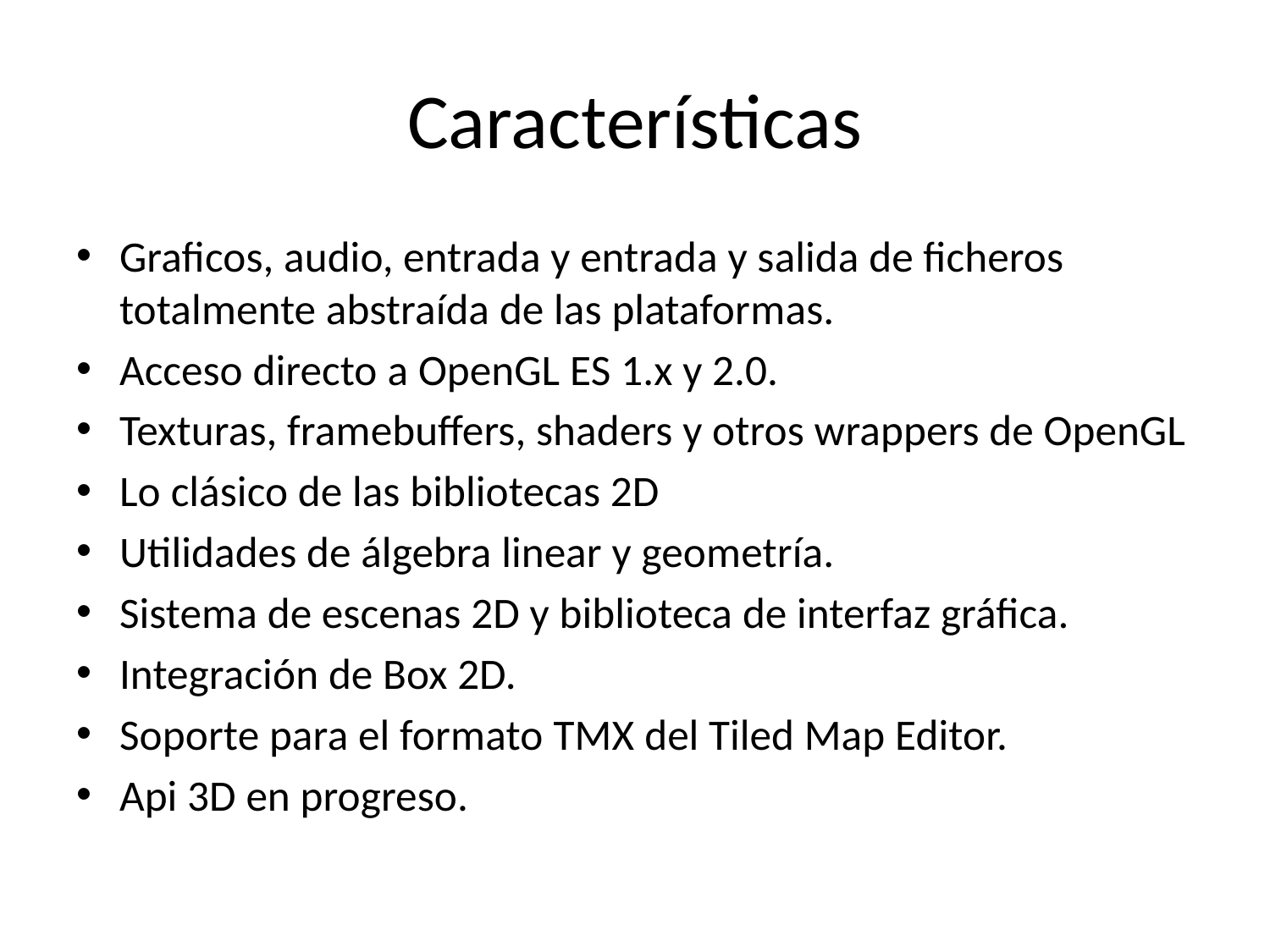

# Características
Graficos, audio, entrada y entrada y salida de ficheros totalmente abstraída de las plataformas.
Acceso directo a OpenGL ES 1.x y 2.0.
Texturas, framebuffers, shaders y otros wrappers de OpenGL
Lo clásico de las bibliotecas 2D
Utilidades de álgebra linear y geometría.
Sistema de escenas 2D y biblioteca de interfaz gráfica.
Integración de Box 2D.
Soporte para el formato TMX del Tiled Map Editor.
Api 3D en progreso.